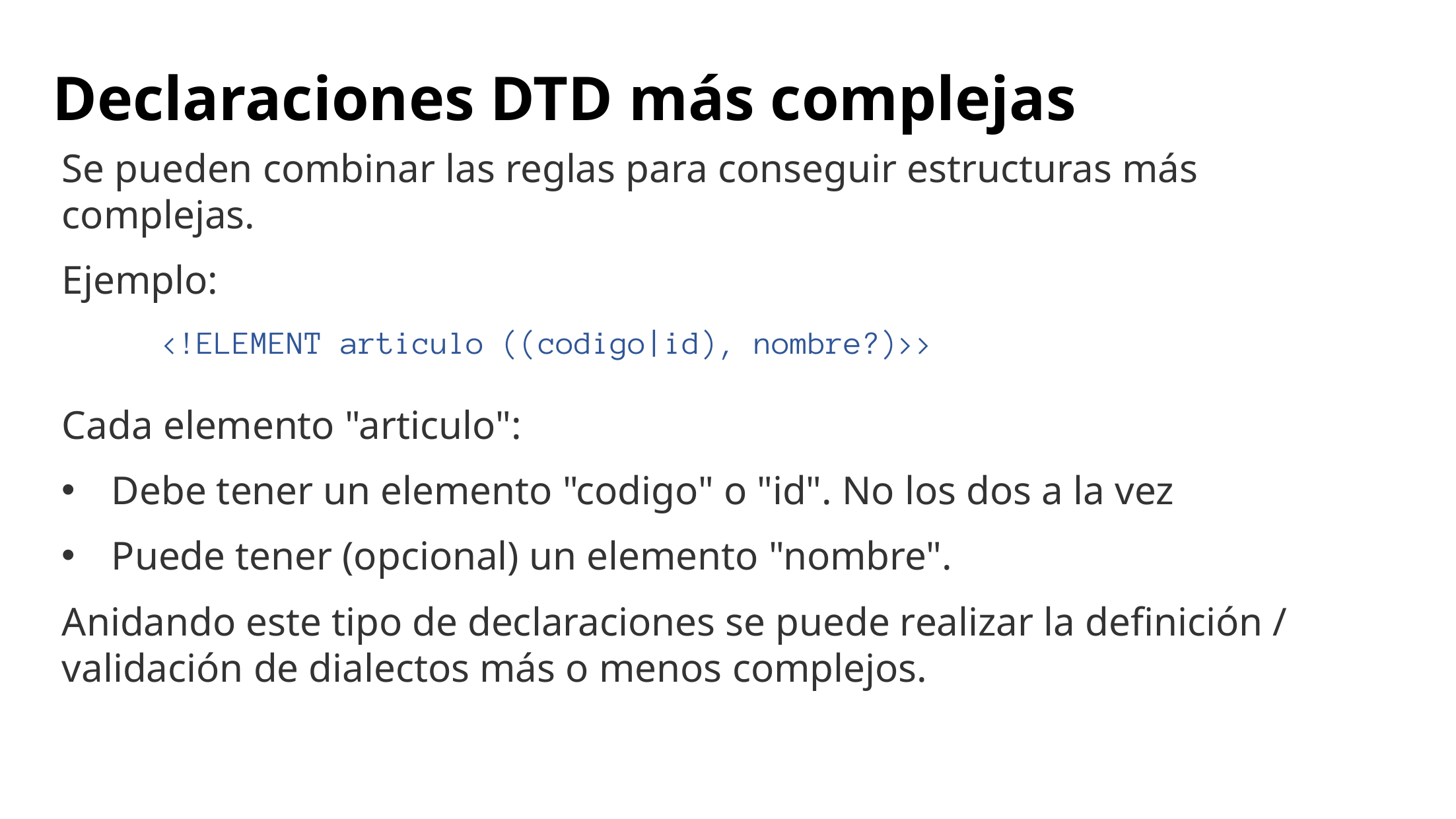

# Declaraciones DTD más complejas
Se pueden combinar las reglas para conseguir estructuras más complejas.
Ejemplo:
	<!ELEMENT articulo ((codigo|id), nombre?)>>
Cada elemento "articulo":
Debe tener un elemento "codigo" o "id". No los dos a la vez
Puede tener (opcional) un elemento "nombre".
Anidando este tipo de declaraciones se puede realizar la definición / validación de dialectos más o menos complejos.